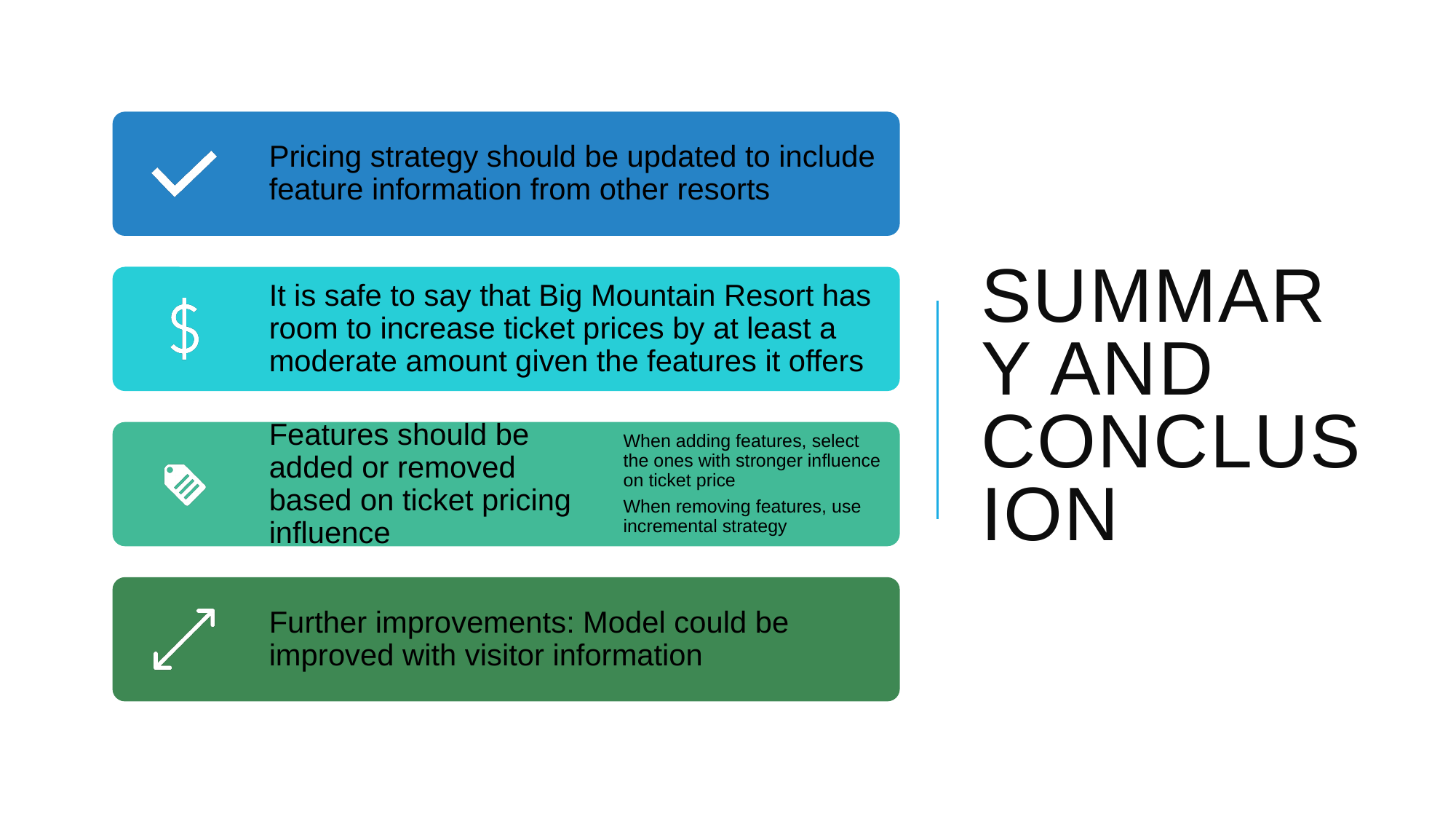

# Summary and Conclusion
Pricing strategy should be updated to include feature information from other resorts
It is safe to say that Big Mountain Resort has room to increase ticket prices by at least a moderate amount given the features it offers
Features should be added or removed based on ticket pricing influence
When adding features, select the ones with stronger influence on ticket price
When removing features, use incremental strategy
Further improvements: Model could be improved with visitor information